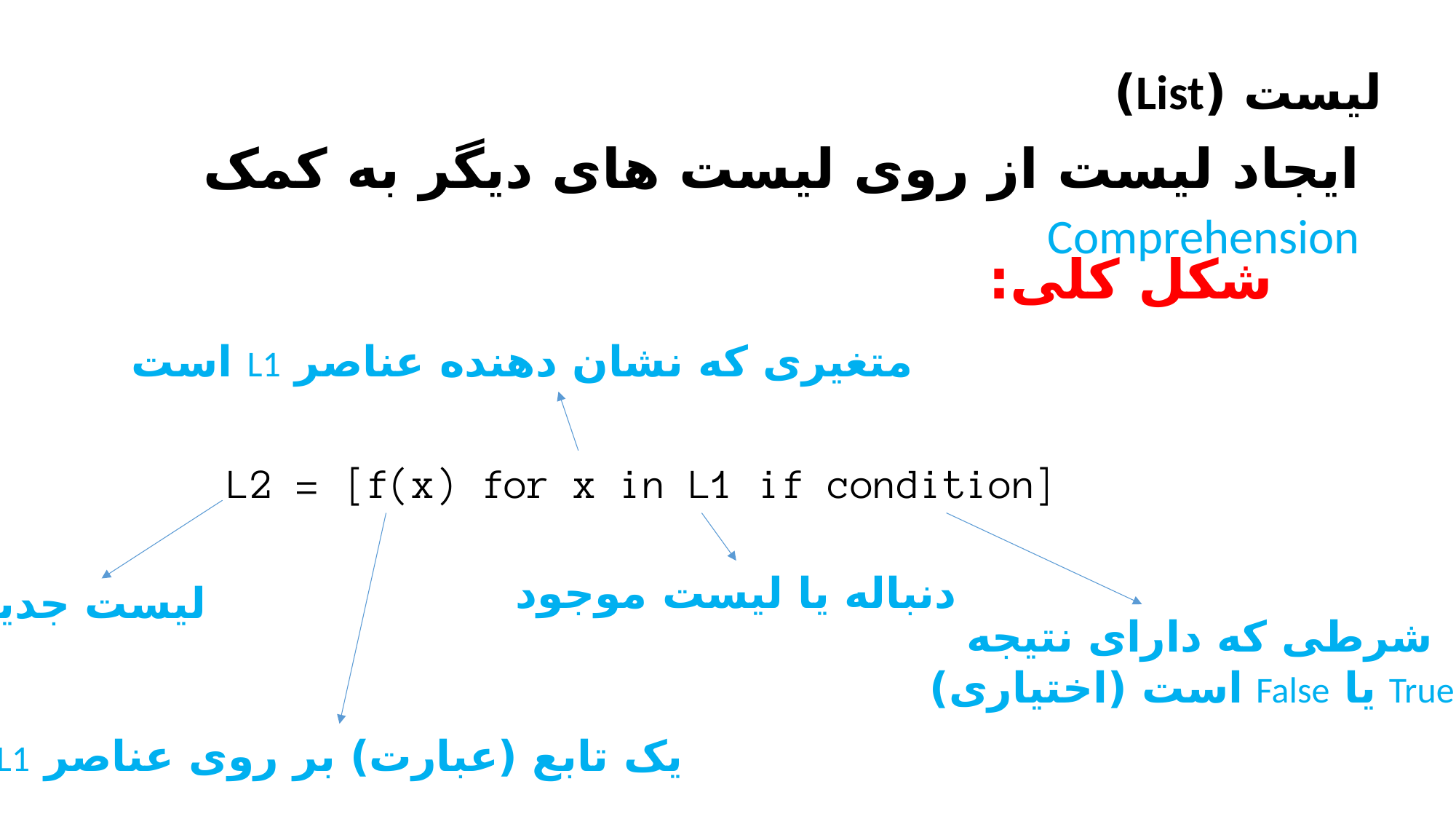

لیست (List)
ایجاد لیست از روی لیست های دیگر به کمک Comprehension
شکل کلی:
متغیری که نشان دهنده عناصر L1 است
L2 = [f(x) for x in L1 if condition]
دنباله یا لیست موجود
لیست جدید
شرطی که دارای نتیجه
True یا False است (اختیاری)
یک تابع (عبارت) بر روی عناصر L1